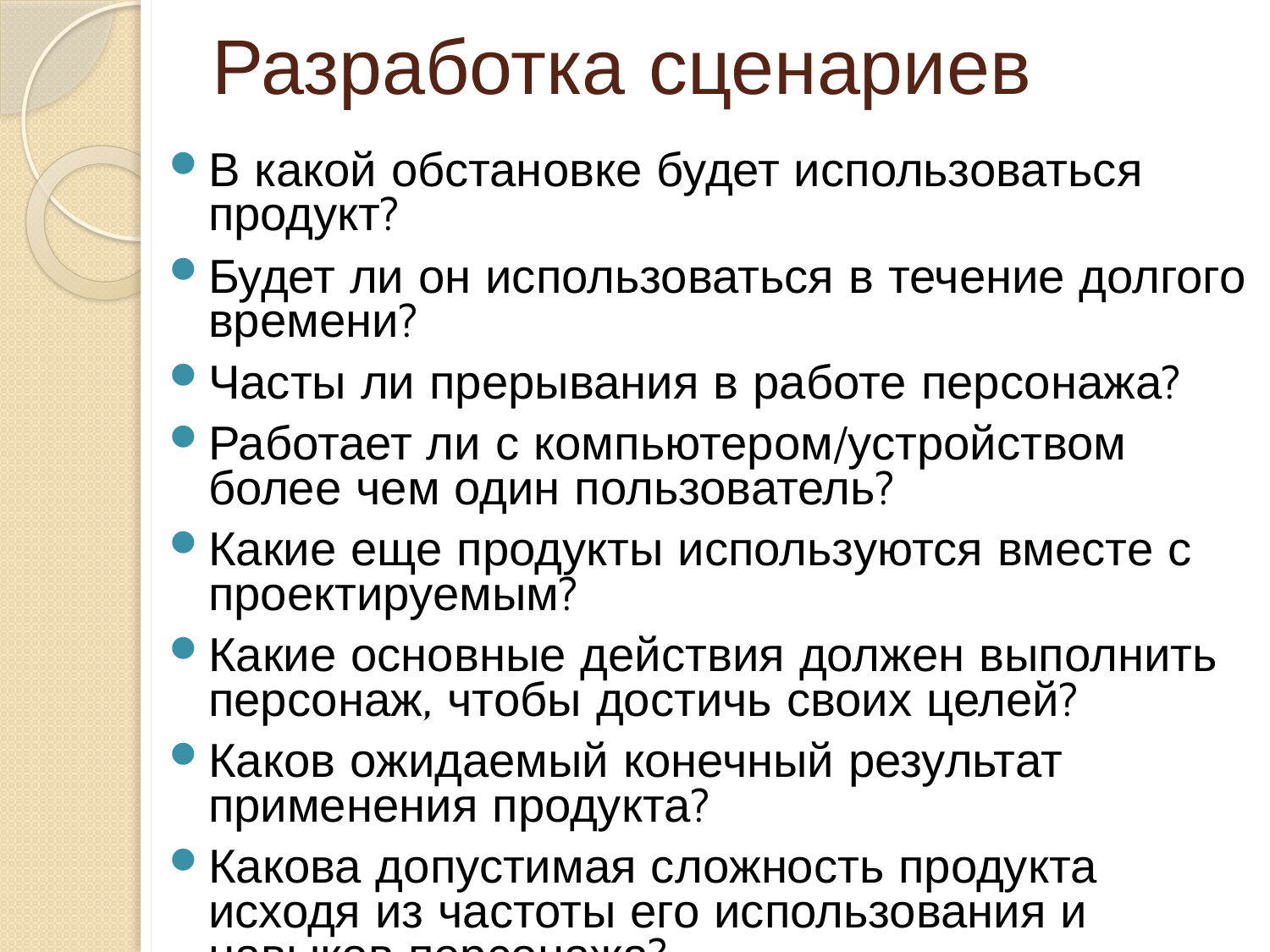

# Разработка сценариев
В какой обстановке будет использоваться продукт?
Будет ли он использоваться в течение долгого времени?
Часты ли прерывания в работе персонажа?
Работает ли с компьютером/устройством более чем один пользователь?
Какие еще продукты используются вместе с проектируемым?
Какие основные действия должен выполнить персонаж, чтобы достичь своих целей?
Каков ожидаемый конечный результат применения продукта?
Какова допустимая сложность продукта исходя из частоты его использования и навыков персонажа?